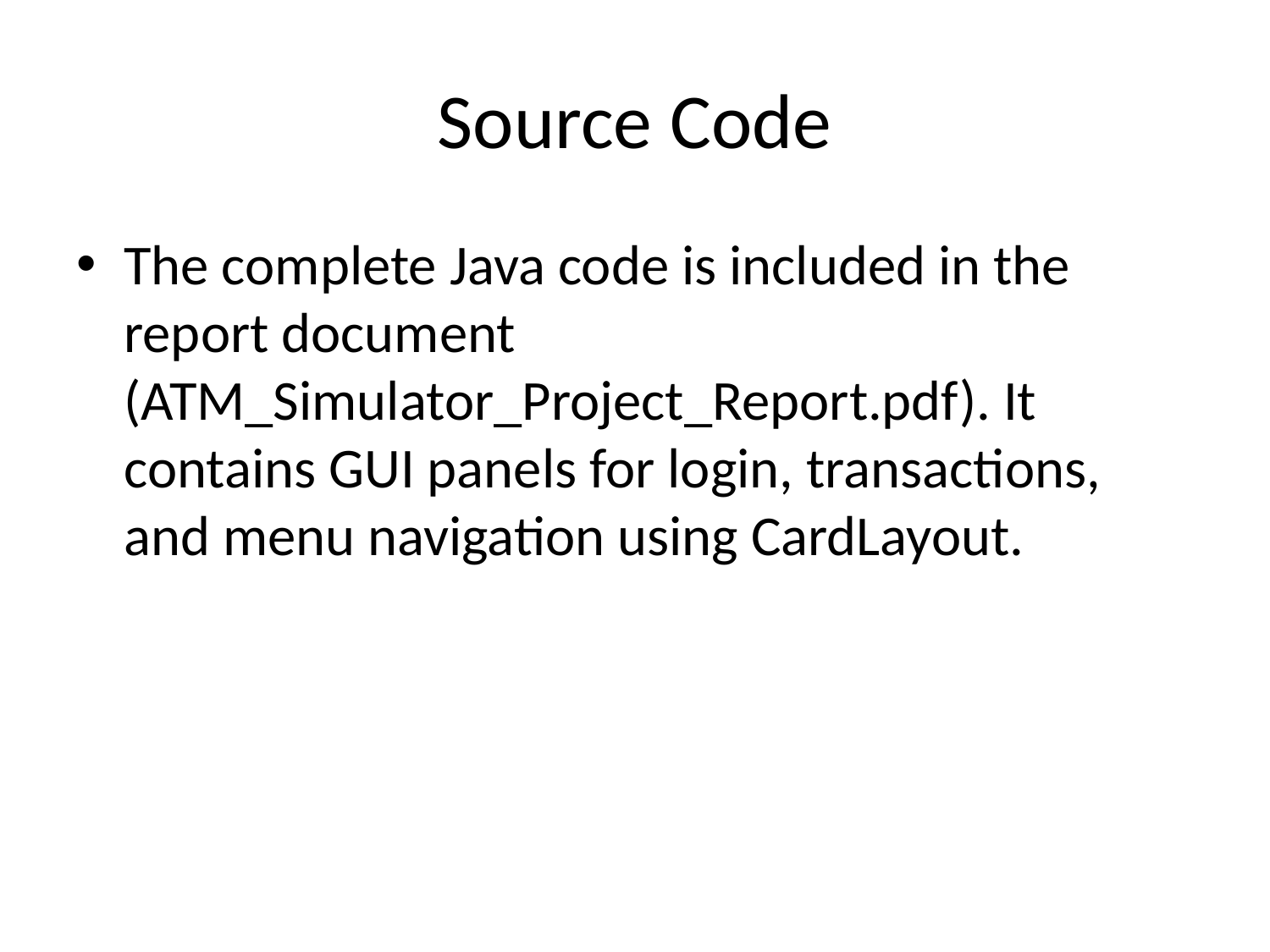

# Source Code
The complete Java code is included in the report document (ATM_Simulator_Project_Report.pdf). It contains GUI panels for login, transactions, and menu navigation using CardLayout.